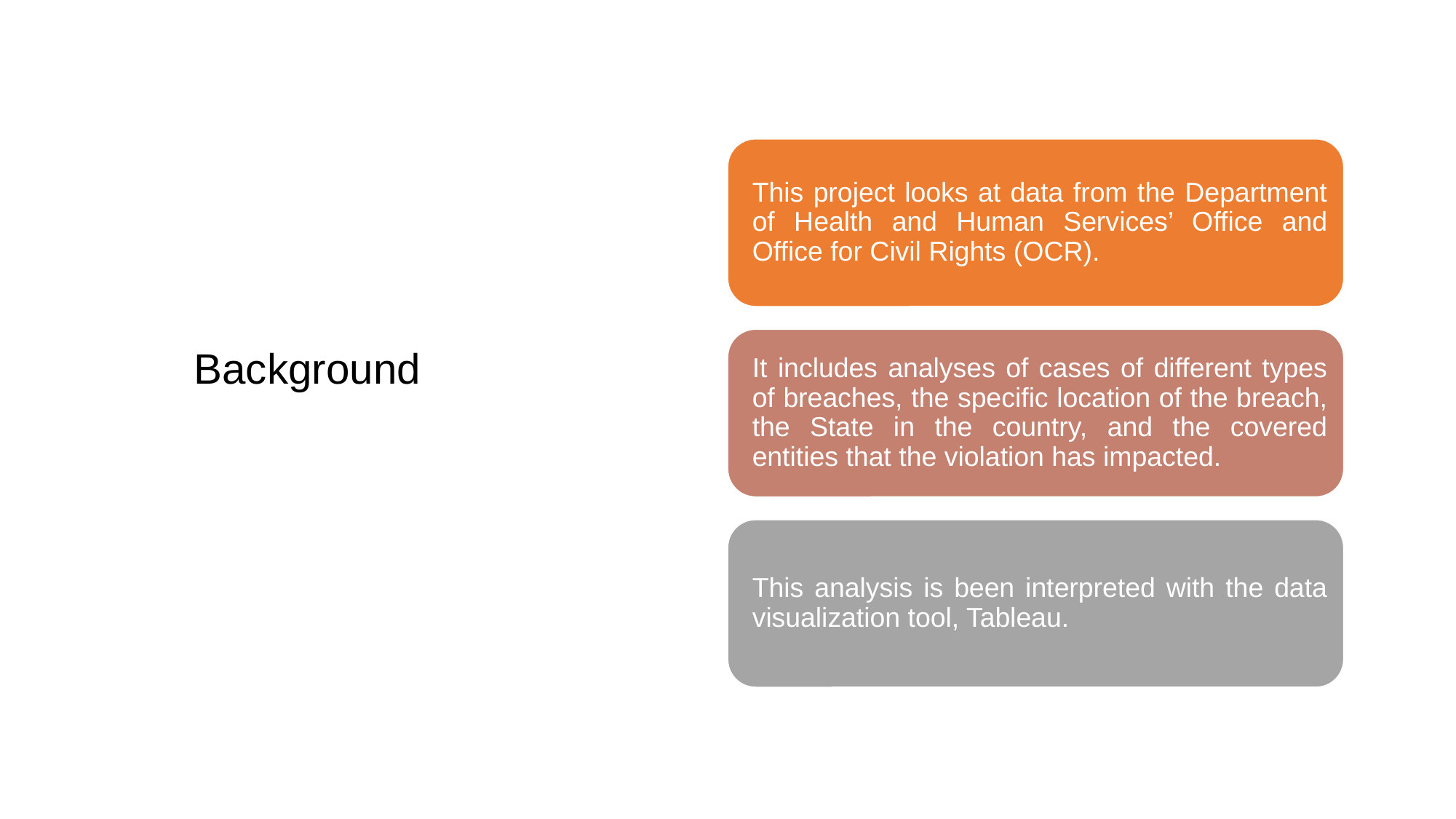

This project looks at data from the Department of Health and Human Services’ Office and Office for Civil Rights (OCR).
It includes analyses of cases of different types of breaches, the specific location of the breach, the State in the country, and the covered entities that the violation has impacted.
This analysis is been interpreted with the data visualization tool, Tableau.
Background